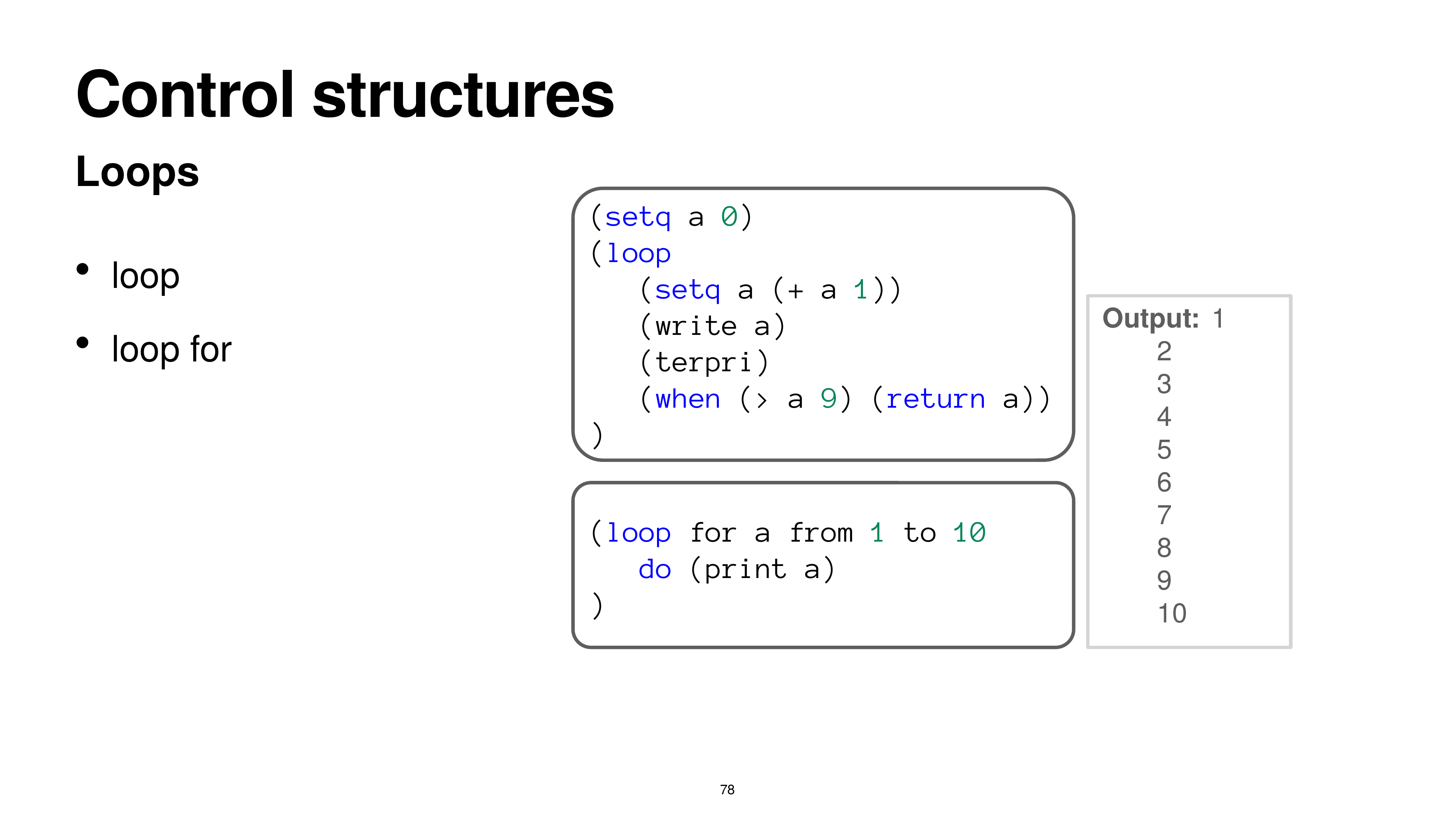

# Control structures
Loops

(setq a 0)
(loop
   (setq a (+ a 1))
   (write a)
   (terpri)
   (when (> a 9) (return a))
)

loop
loop for

Output: 	1
	2
	3
	4
	5
	6
	7
	8
	9
	10

(loop for a from 1 to 10
   do (print a)
)

78